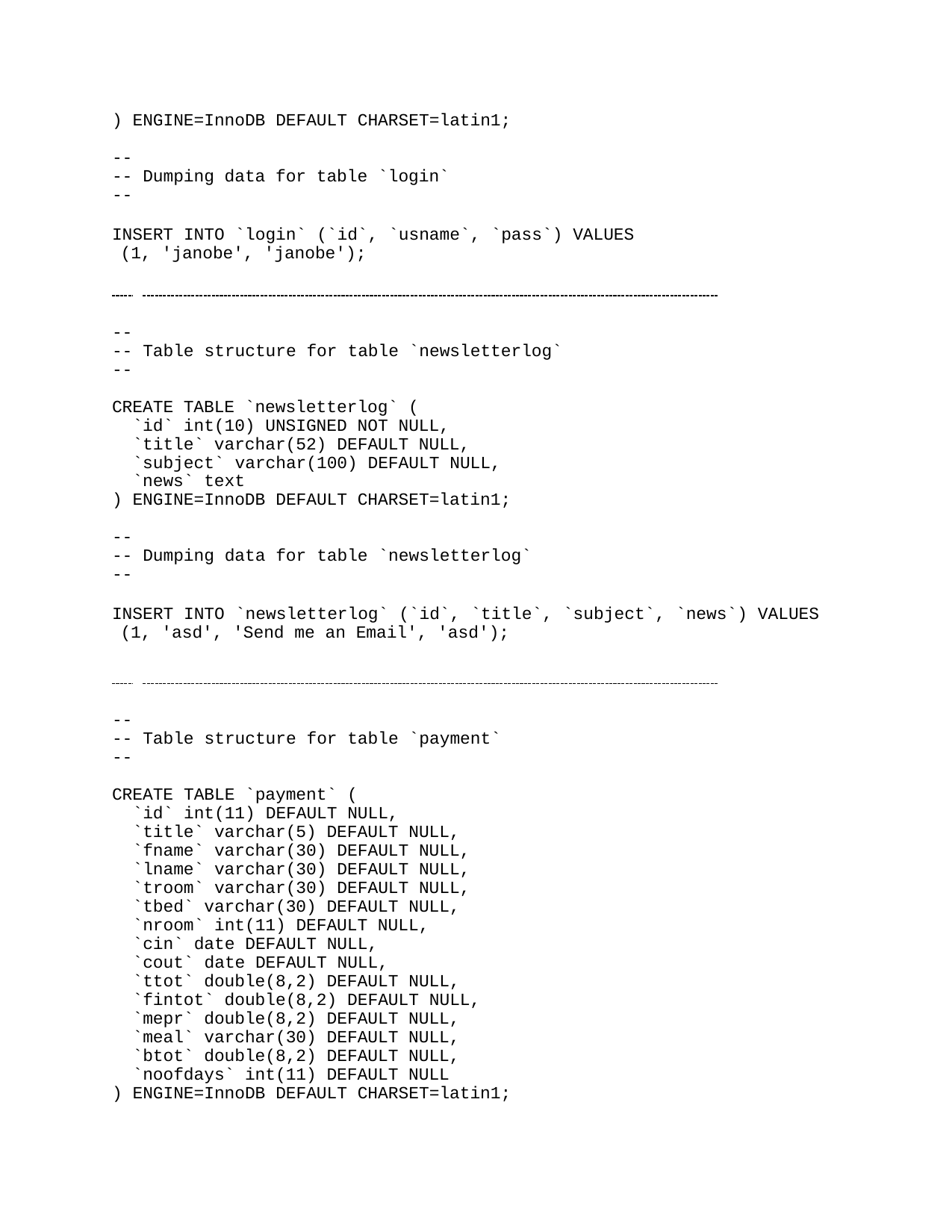

25
) ENGINE=InnoDB DEFAULT CHARSET=latin1;

--
-- Dumping data for table `login`
--

INSERT INTO `login` (`id`, `usname`, `pass`) VALUES  (1, 'janobe', 'janobe');

--
-- Table structure for table `newsletterlog`
--

CREATE TABLE `newsletterlog` (
`id` int(10) UNSIGNED NOT NULL,
`title` varchar(52) DEFAULT NULL,
`subject` varchar(100) DEFAULT NULL,
`news` text
) ENGINE=InnoDB DEFAULT CHARSET=latin1;

--
-- Dumping data for table `newsletterlog`
--

INSERT INTO `newsletterlog` (`id`, `title`, `subject`, `news`) VALUES  (1, 'asd', 'Send me an Email', 'asd');

--
-- Table structure for table `payment`
--

CREATE TABLE `payment` (
`id` int(11) DEFAULT NULL,
`title` varchar(5) DEFAULT NULL,
`fname` varchar(30) DEFAULT NULL,
`lname` varchar(30) DEFAULT NULL,
`troom` varchar(30) DEFAULT NULL,
`tbed` varchar(30) DEFAULT NULL,
`nroom` int(11) DEFAULT NULL,
`cin` date DEFAULT NULL,
`cout` date DEFAULT NULL,
`ttot` double(8,2) DEFAULT NULL,
`fintot` double(8,2) DEFAULT NULL,
`mepr` double(8,2) DEFAULT NULL,
`meal` varchar(30) DEFAULT NULL,
`btot` double(8,2) DEFAULT NULL,
`noofdays` int(11) DEFAULT NULL
) ENGINE=InnoDB DEFAULT CHARSET=latin1;